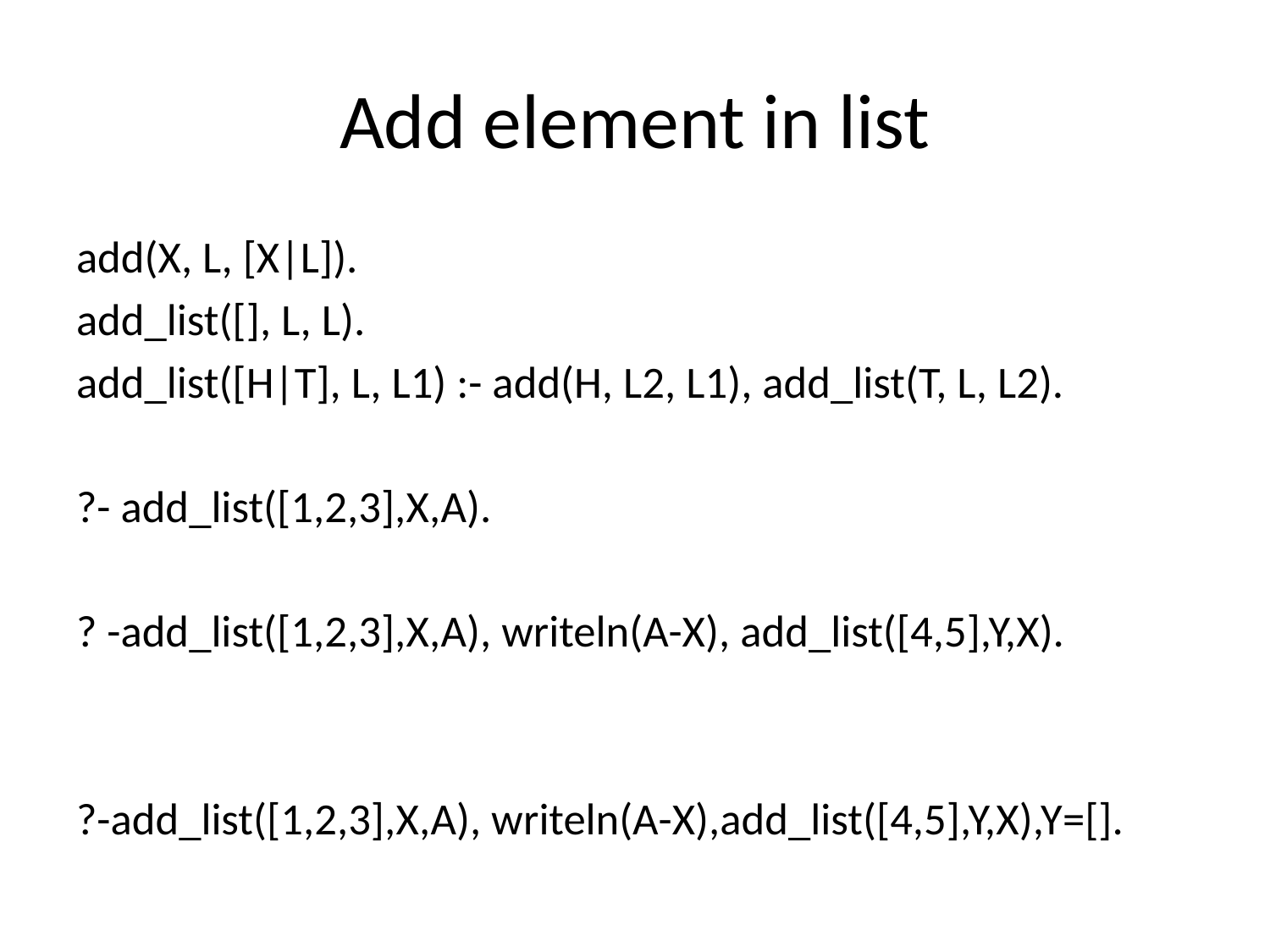

# Add element in list
add(X, L, [X|L]).
add_list([], L, L).
add_list([H|T], L, L1) :- add(H, L2, L1), add_list(T, L, L2).

?- add_list([1,2,3],X,A).

? -add_list([1,2,3],X,A), writeln(A-X), add_list([4,5],Y,X).

?-add_list([1,2,3],X,A), writeln(A-X),add_list([4,5],Y,X),Y=[].